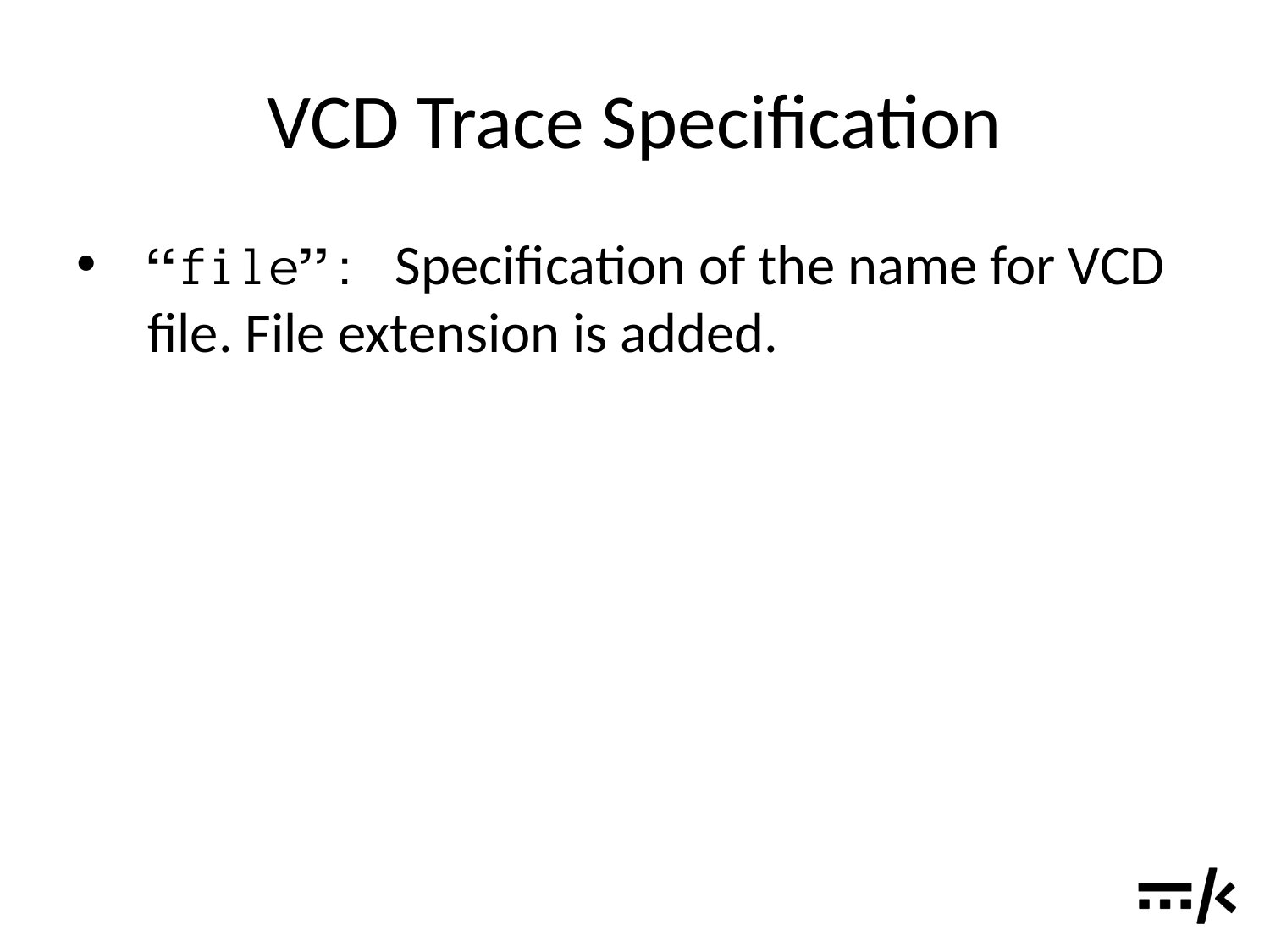

# VCD Trace Specification
“file”: Specification of the name for VCD file. File extension is added.